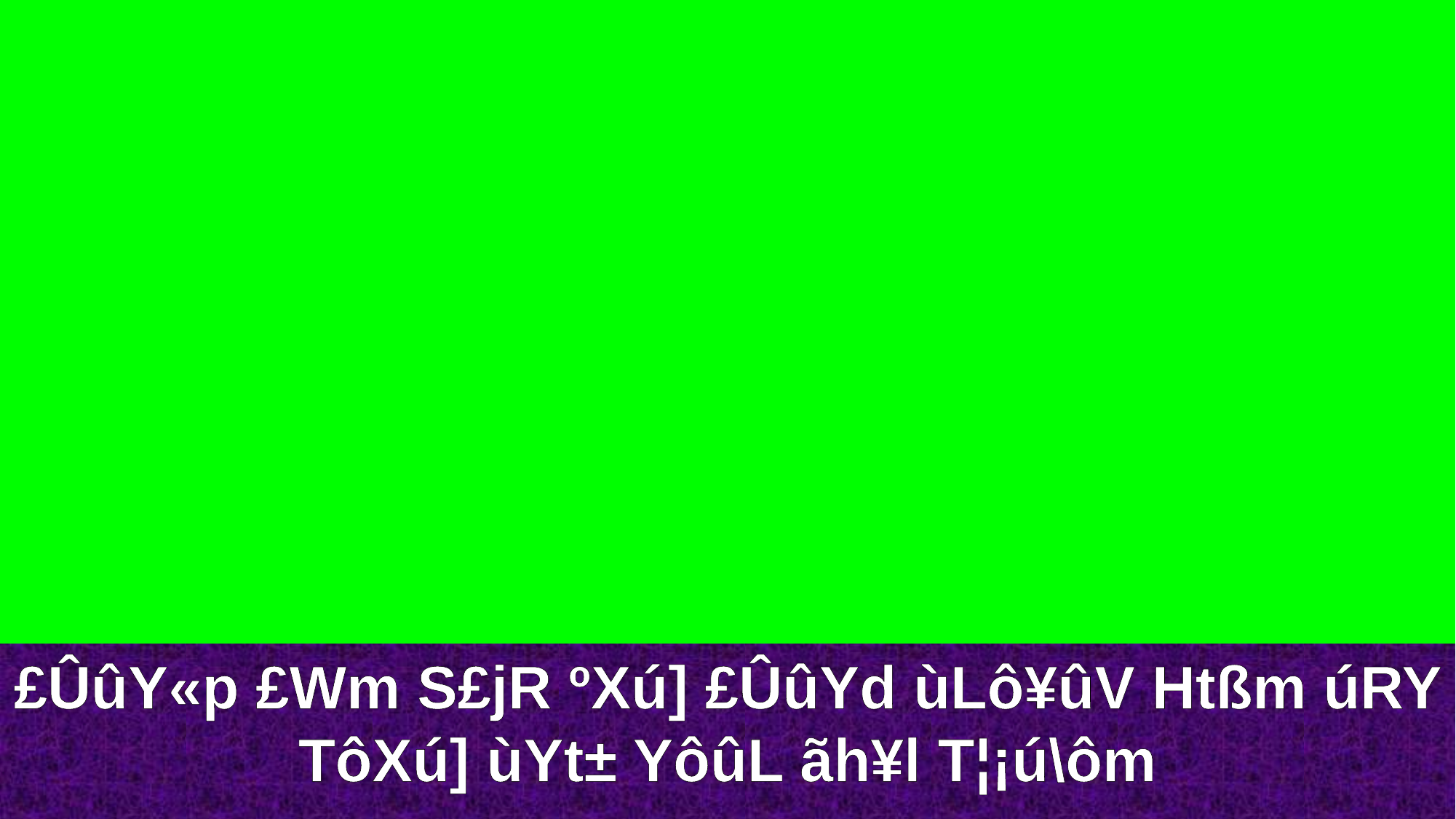

£ÛûY«p £Wm S£jR ºXú] £ÛûYd ùLô¥ûV Htßm úRY TôXú] ùYt± YôûL ãh¥l T¦¡ú\ôm